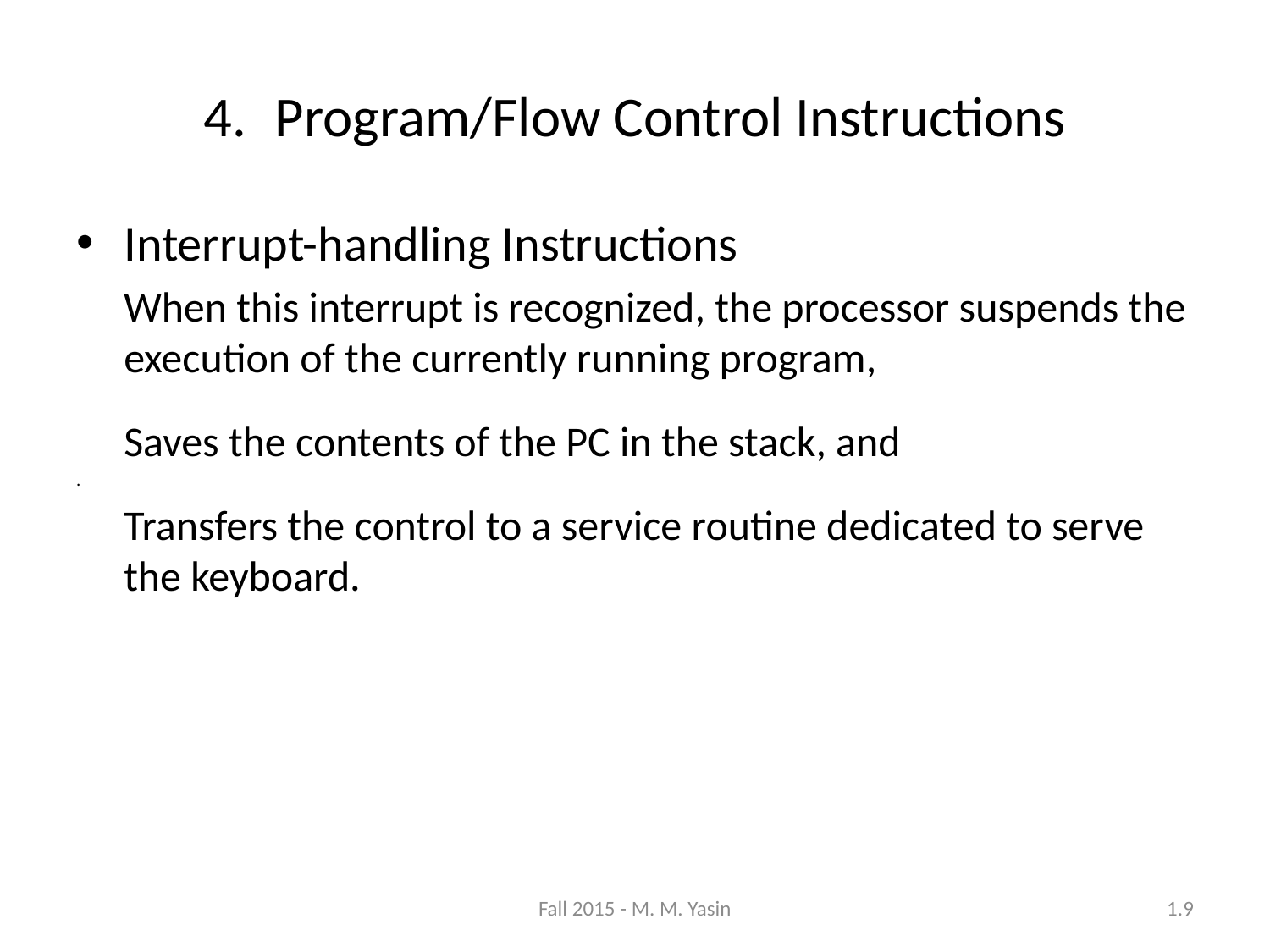

Program/Flow Control Instructions

Interrupt-handling Instructions
	When this interrupt is recognized, the processor suspends the execution of the currently running program,

	Saves the contents of the PC in the stack, and
.
	Transfers the control to a service routine dedicated to serve the keyboard.
Fall 2015 - M. M. Yasin
1.9